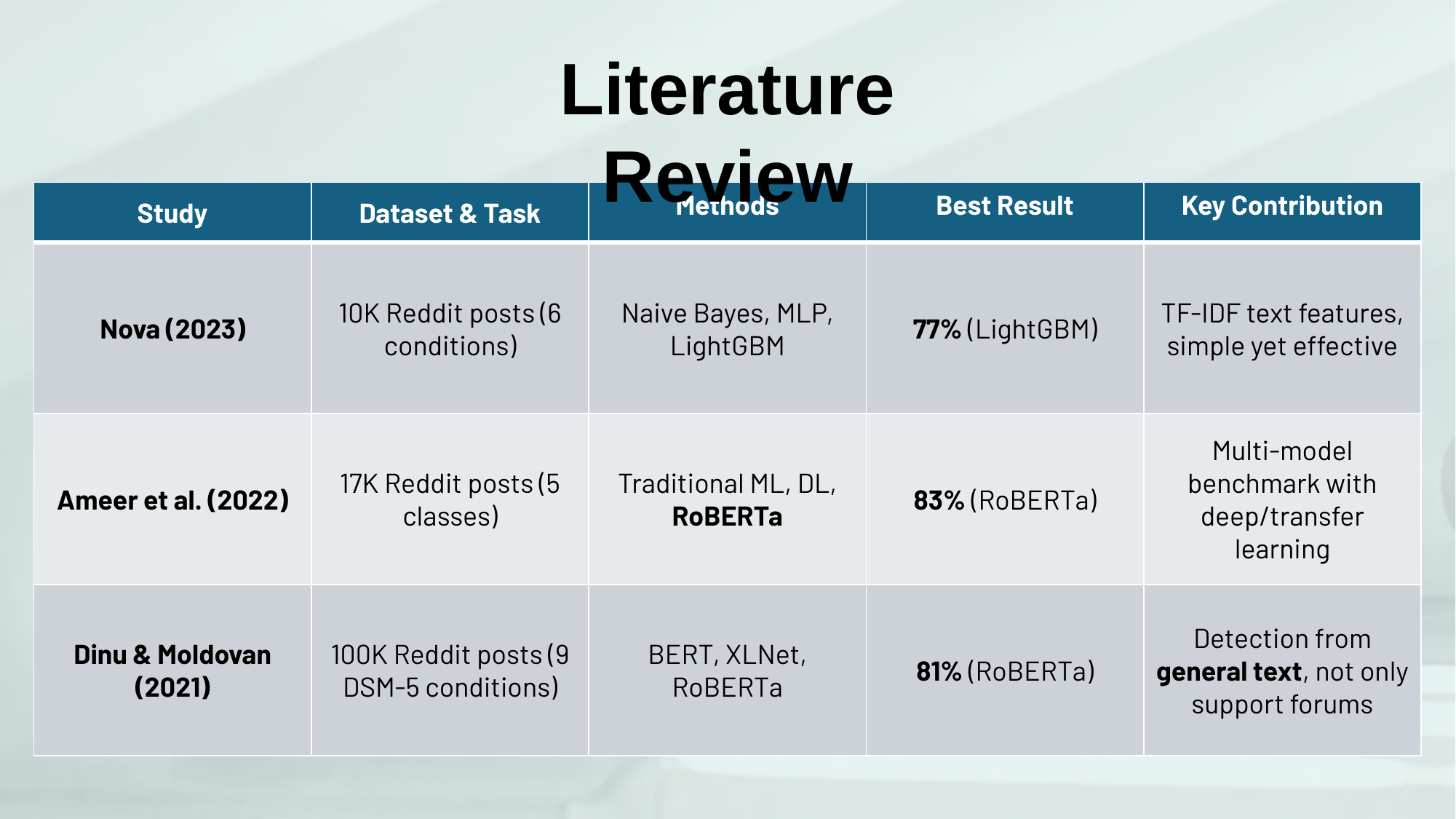

Literature Review
| Study | Dataset & Task | Methods | Best Result | Key Contribution |
| --- | --- | --- | --- | --- |
| Nova (2023) | 10K Reddit posts (6 conditions) | Naive Bayes, MLP, LightGBM | 77% (LightGBM) | TF-IDF text features, simple yet effective |
| Ameer et al. (2022) | 17K Reddit posts (5 classes) | Traditional ML, DL, RoBERTa | 83% (RoBERTa) | Multi-model benchmark with deep/transfer learning |
| Dinu & Moldovan (2021) | 100K Reddit posts (9 DSM-5 conditions) | BERT, XLNet, RoBERTa | 81% (RoBERTa) | Detection from general text, not only support forums |